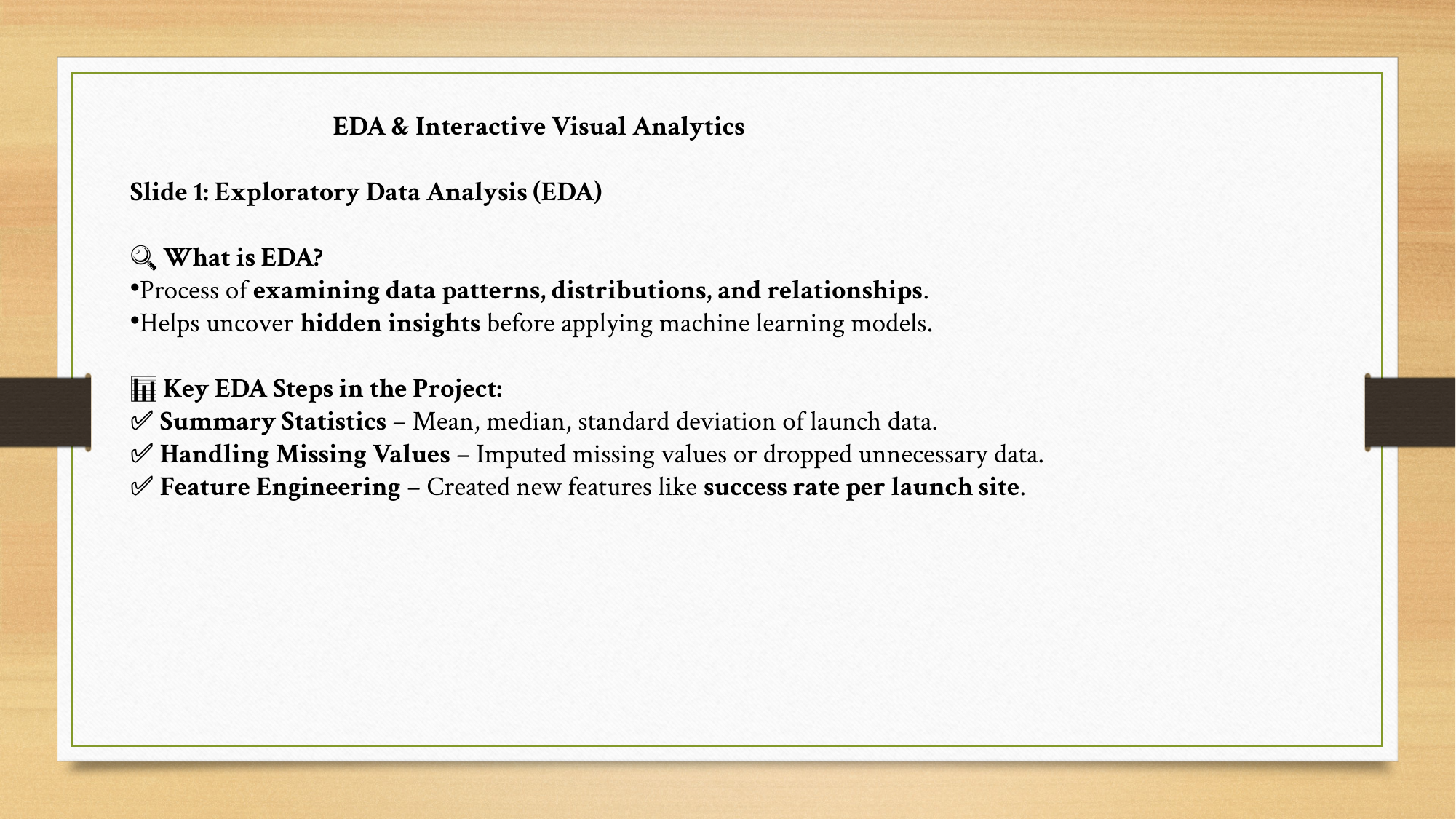

EDA & Interactive Visual Analytics

Slide 1: Exploratory Data Analysis (EDA)

🔍 What is EDA?
Process of examining data patterns, distributions, and relationships.
Helps uncover hidden insights before applying machine learning models.

📊 Key EDA Steps in the Project:
✅ Summary Statistics – Mean, median, standard deviation of launch data.
✅ Handling Missing Values – Imputed missing values or dropped unnecessary data.
✅ Feature Engineering – Created new features like success rate per launch site.